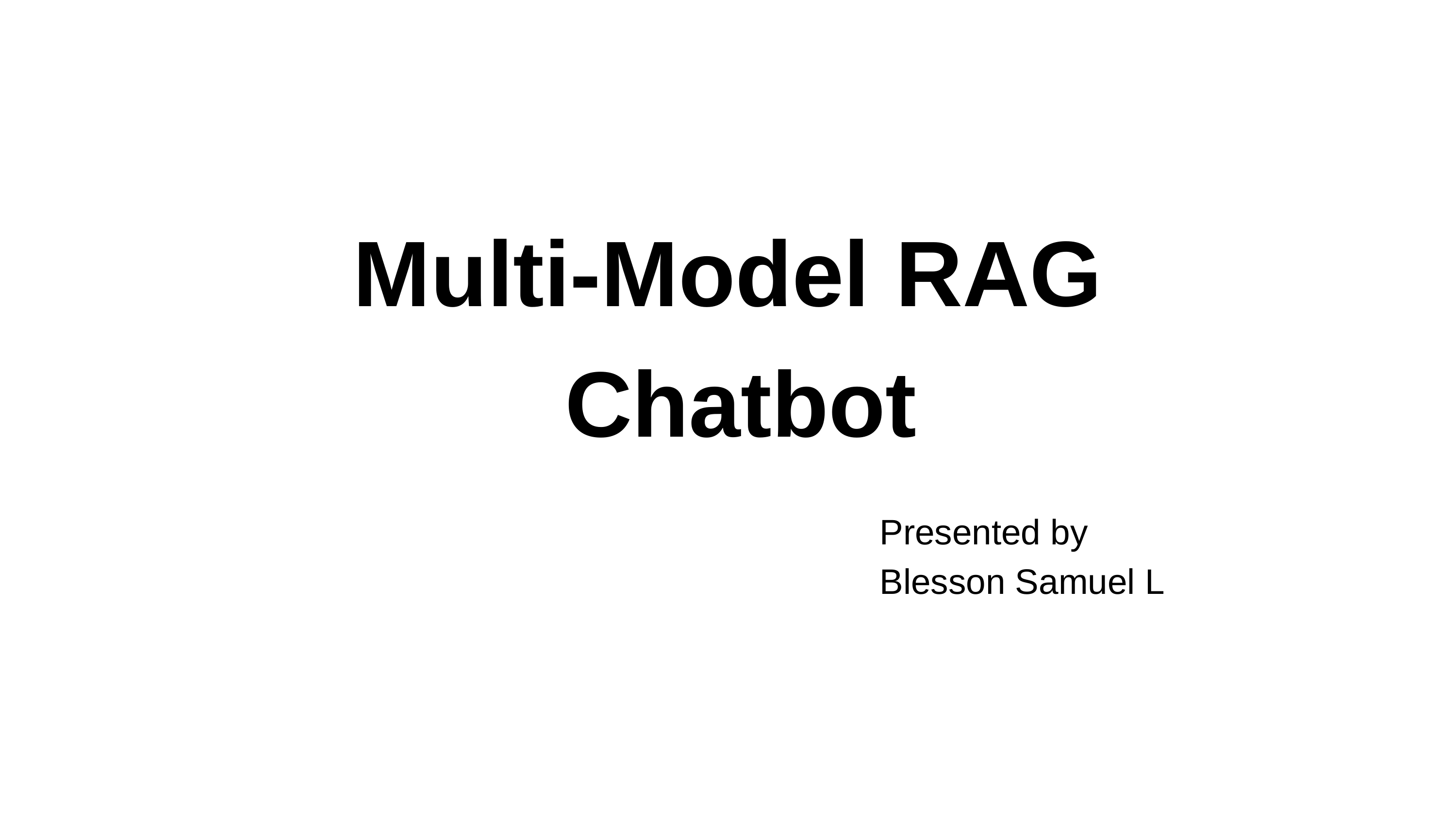

Multi-Model RAG
 Chatbot
Presented by
Blesson Samuel L